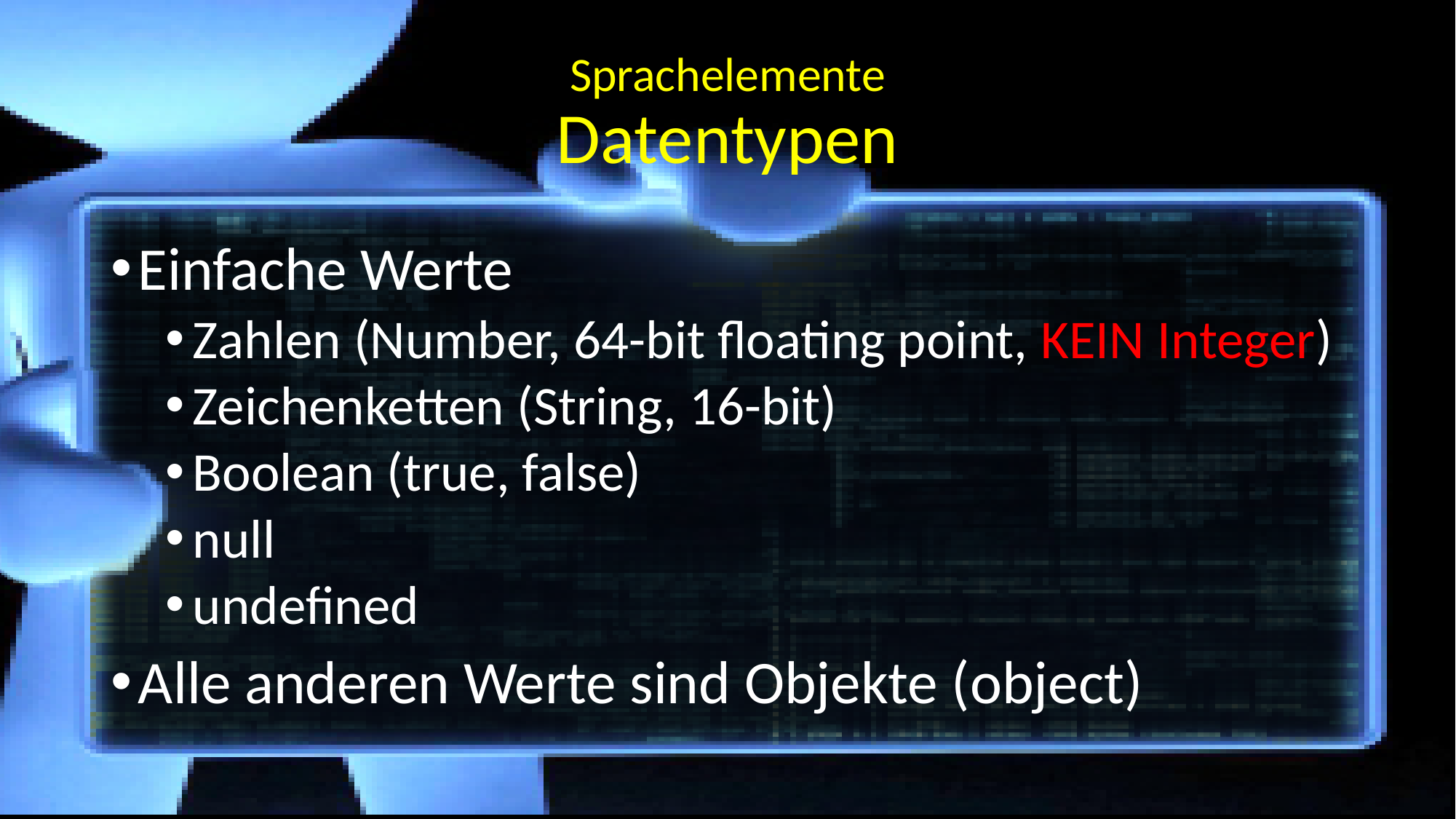

# Sprachelemente Datentypen
Einfache Werte
Zahlen (Number, 64-bit floating point, KEIN Integer)
Zeichenketten (String, 16-bit)
Boolean (true, false)
null
undefined
Alle anderen Werte sind Objekte (object)